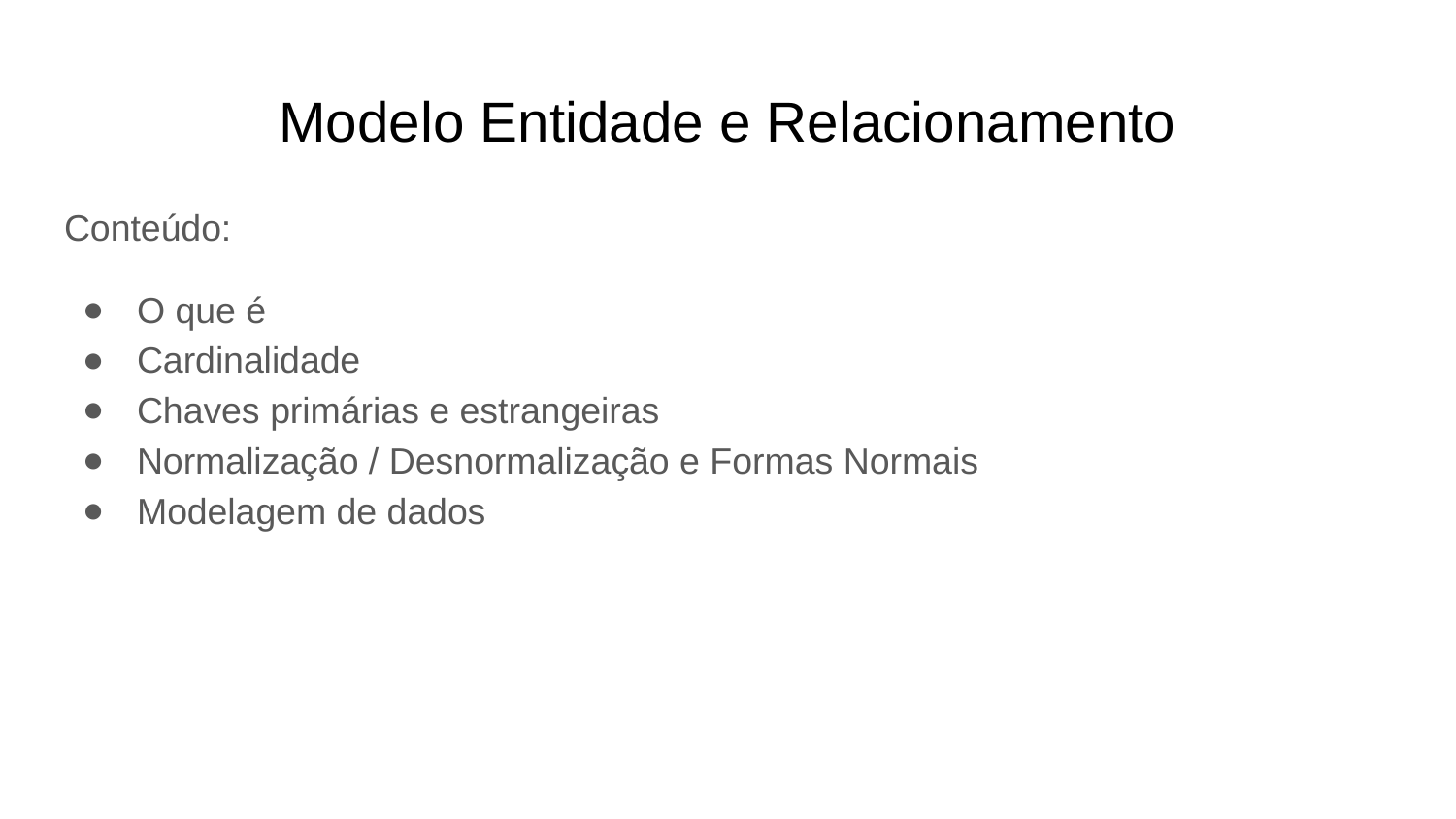

# Modelo Entidade e Relacionamento
Conteúdo:
O que é
Cardinalidade
Chaves primárias e estrangeiras
Normalização / Desnormalização e Formas Normais
Modelagem de dados